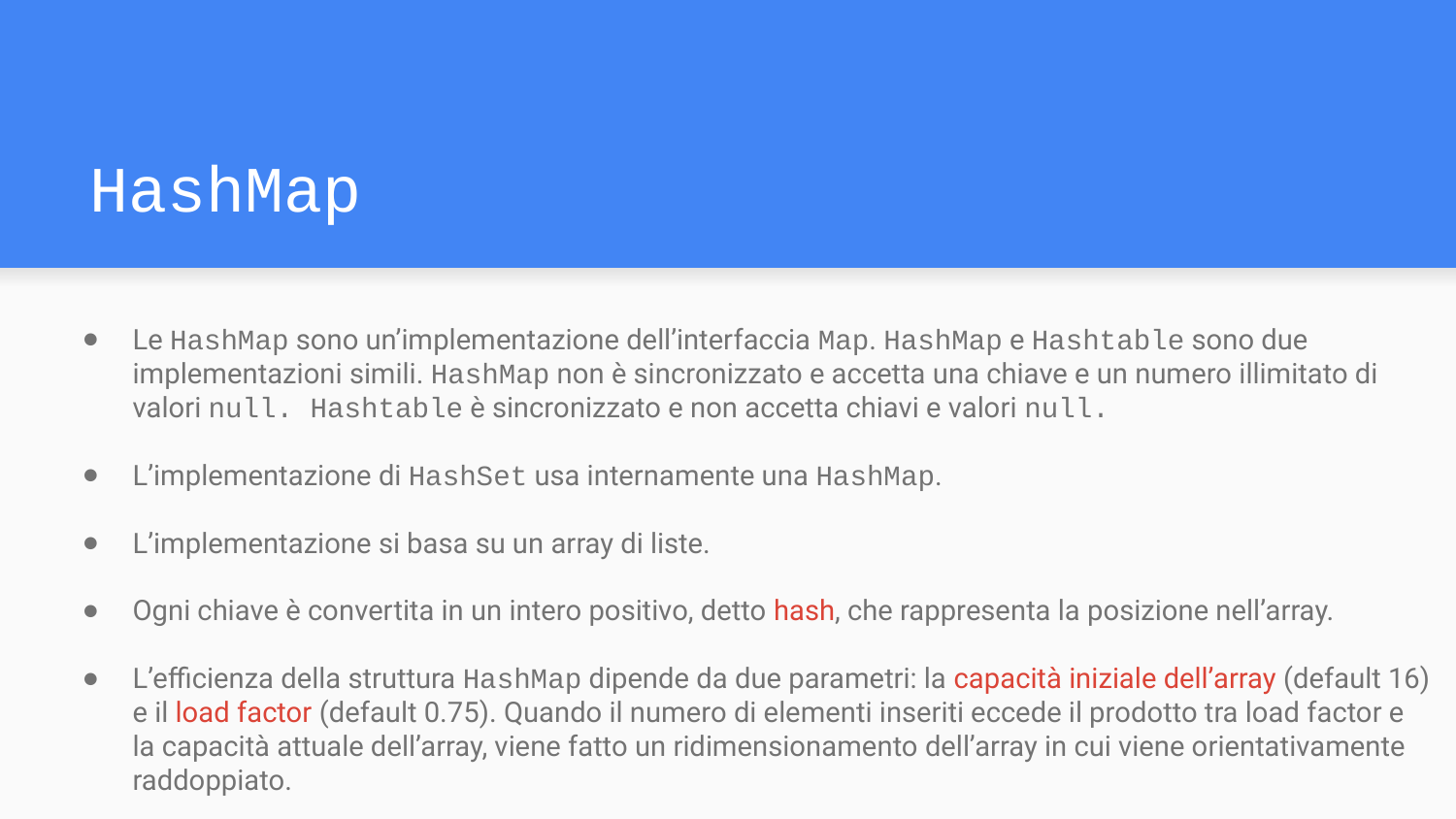

# HashMap
Le HashMap sono un’implementazione dell’interfaccia Map. HashMap e Hashtable sono due implementazioni simili. HashMap non è sincronizzato e accetta una chiave e un numero illimitato di valori null. Hashtable è sincronizzato e non accetta chiavi e valori null.

L’implementazione di HashSet usa internamente una HashMap.

L’implementazione si basa su un array di liste.

Ogni chiave è convertita in un intero positivo, detto hash, che rappresenta la posizione nell’array.

L’efficienza della struttura HashMap dipende da due parametri: la capacità iniziale dell’array (default 16) e il load factor (default 0.75). Quando il numero di elementi inseriti eccede il prodotto tra load factor e la capacità attuale dell’array, viene fatto un ridimensionamento dell’array in cui viene orientativamente raddoppiato.